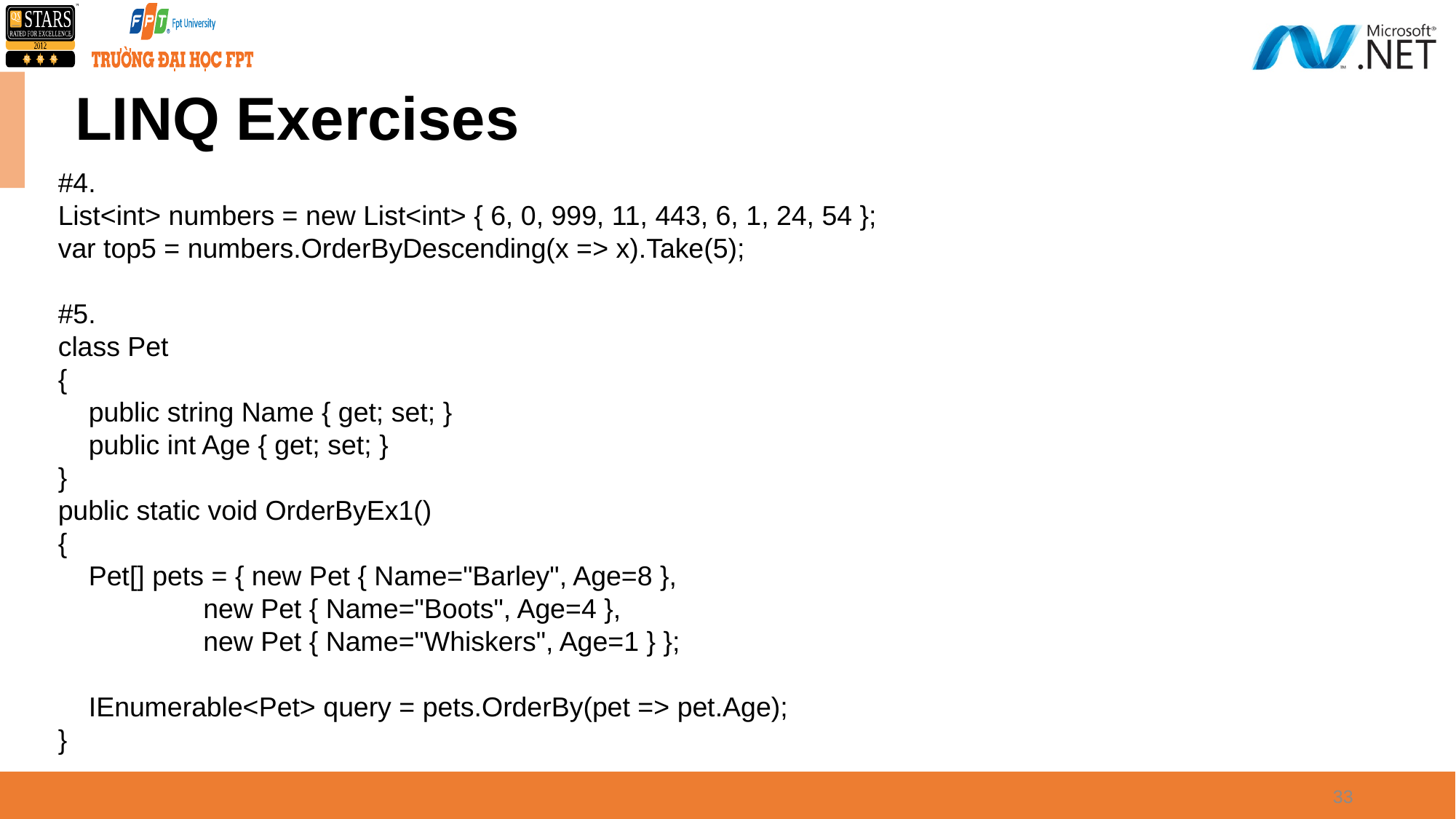

# LINQ Exercises
#4.
List<int> numbers = new List<int> { 6, 0, 999, 11, 443, 6, 1, 24, 54 };
var top5 = numbers.OrderByDescending(x => x).Take(5);

#5.
class Pet
{
    public string Name { get; set; }
    public int Age { get; set; }
}
public static void OrderByEx1()
{
    Pet[] pets = { new Pet { Name="Barley", Age=8 },
                   new Pet { Name="Boots", Age=4 },
                   new Pet { Name="Whiskers", Age=1 } };

    IEnumerable<Pet> query = pets.OrderBy(pet => pet.Age);
}

33